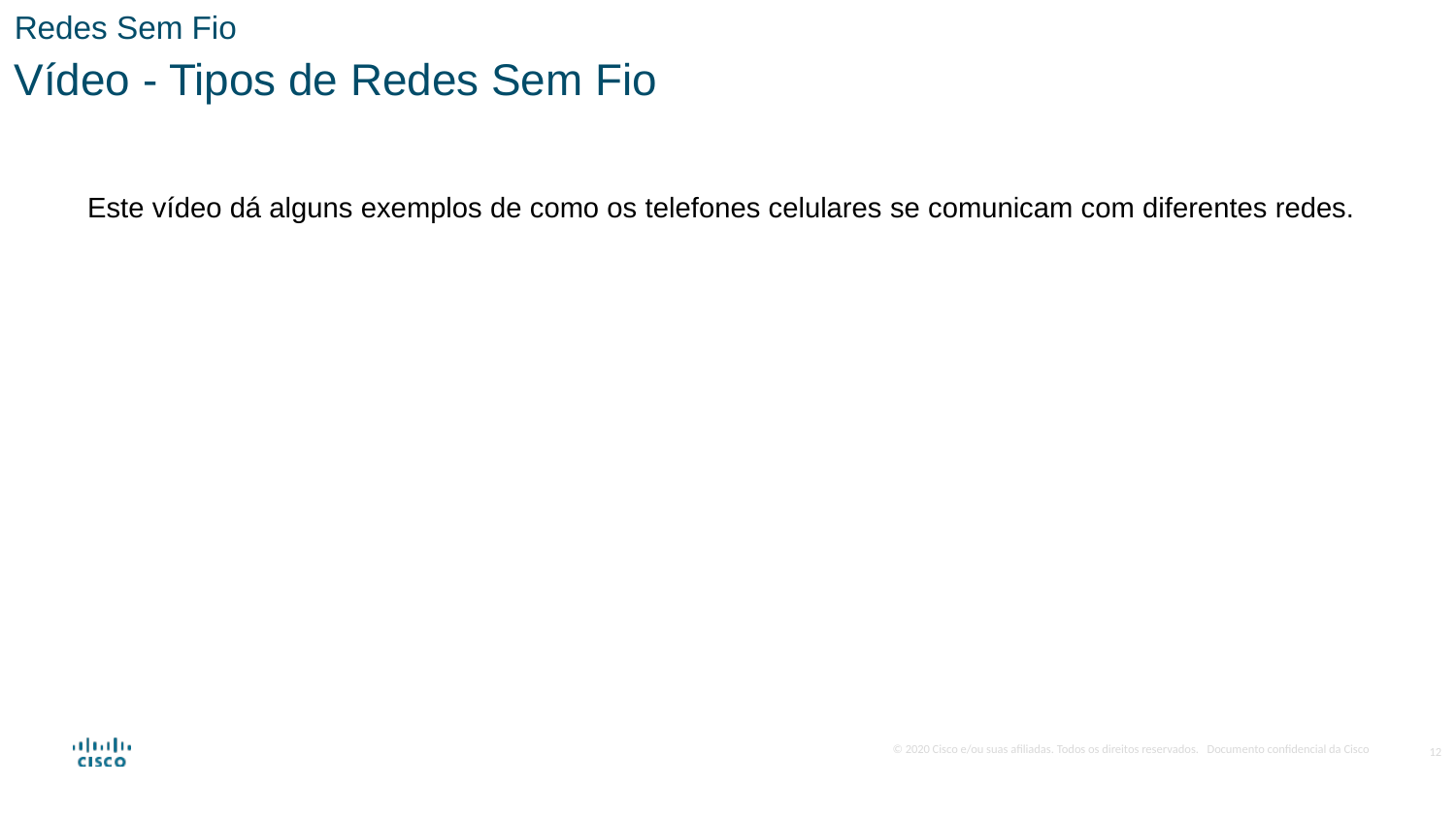

Redes Sem Fio
Vídeo - Tipos de Redes Sem Fio
Este vídeo dá alguns exemplos de como os telefones celulares se comunicam com diferentes redes.
12